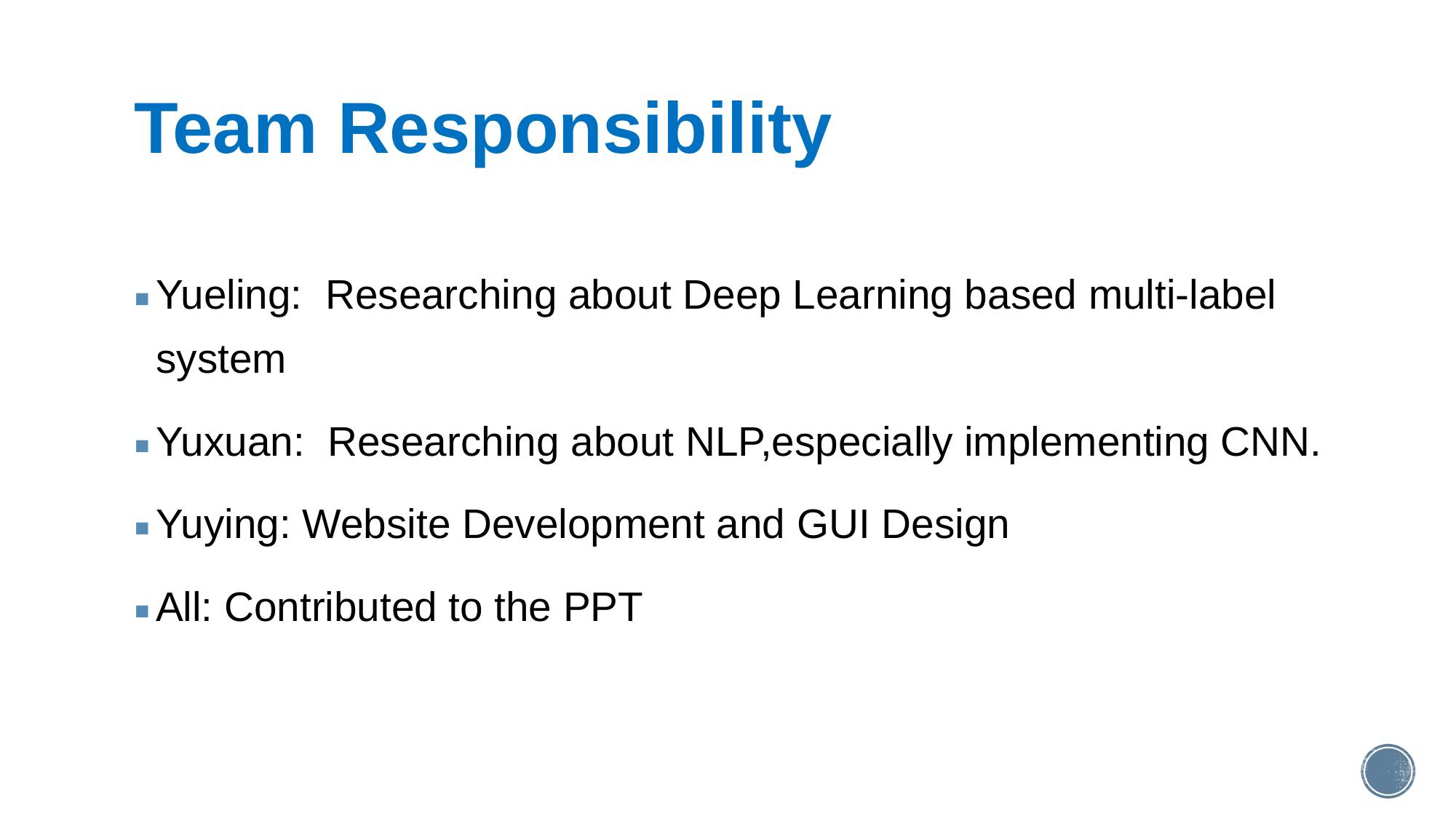

# Team Responsibility
Yueling:  Researching about Deep Learning based multi-label system
Yuxuan:  Researching about NLP,especially implementing CNN.
Yuying: Website Development and GUI Design
All: Contributed to the PPT